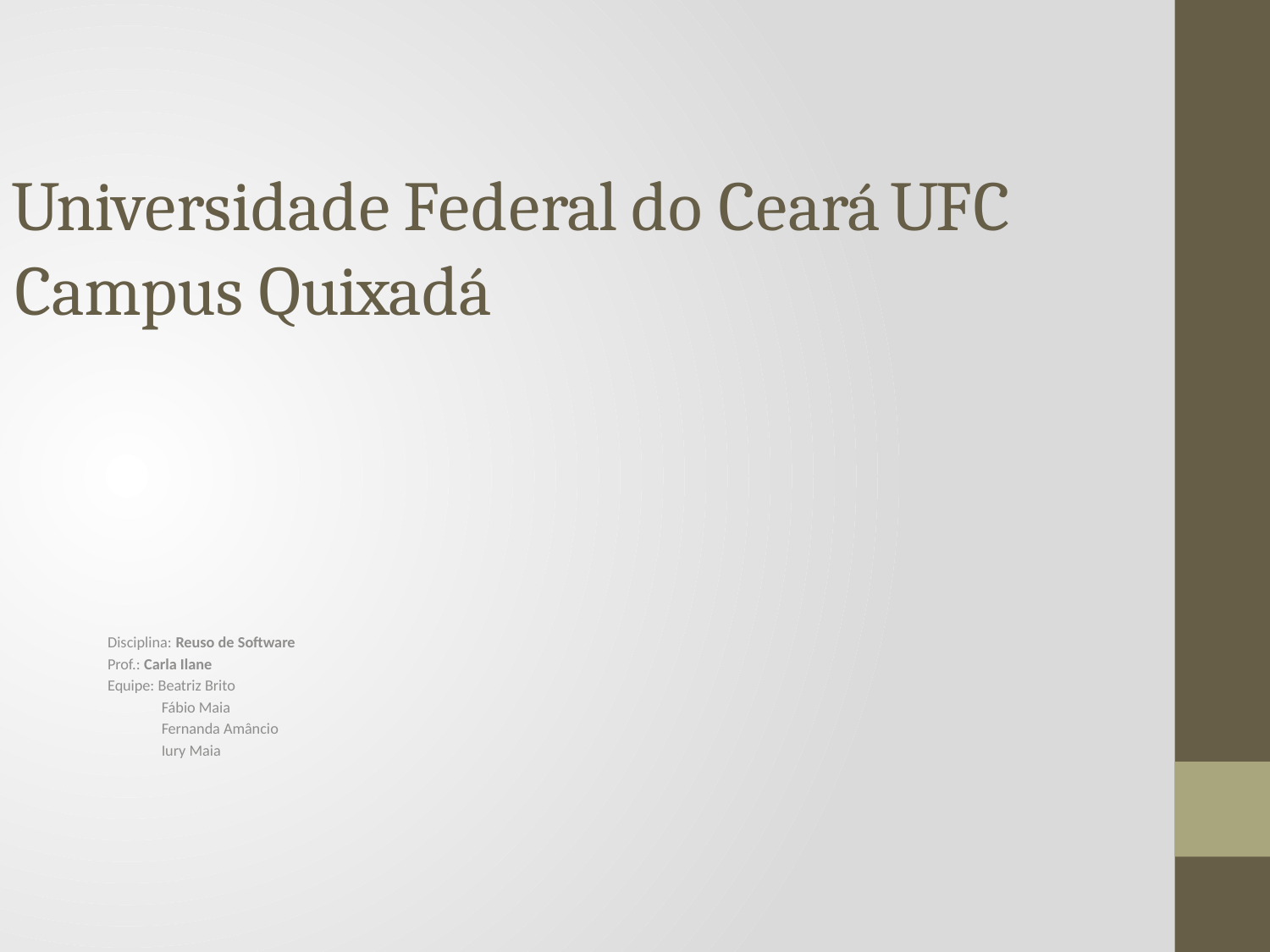

# Universidade Federal do Ceará UFC Campus Quixadá
Disciplina: Reuso de Software
Prof.: Carla Ilane
Equipe: Beatriz Brito
               Fábio Maia
               Fernanda Amâncio
               Iury Maia